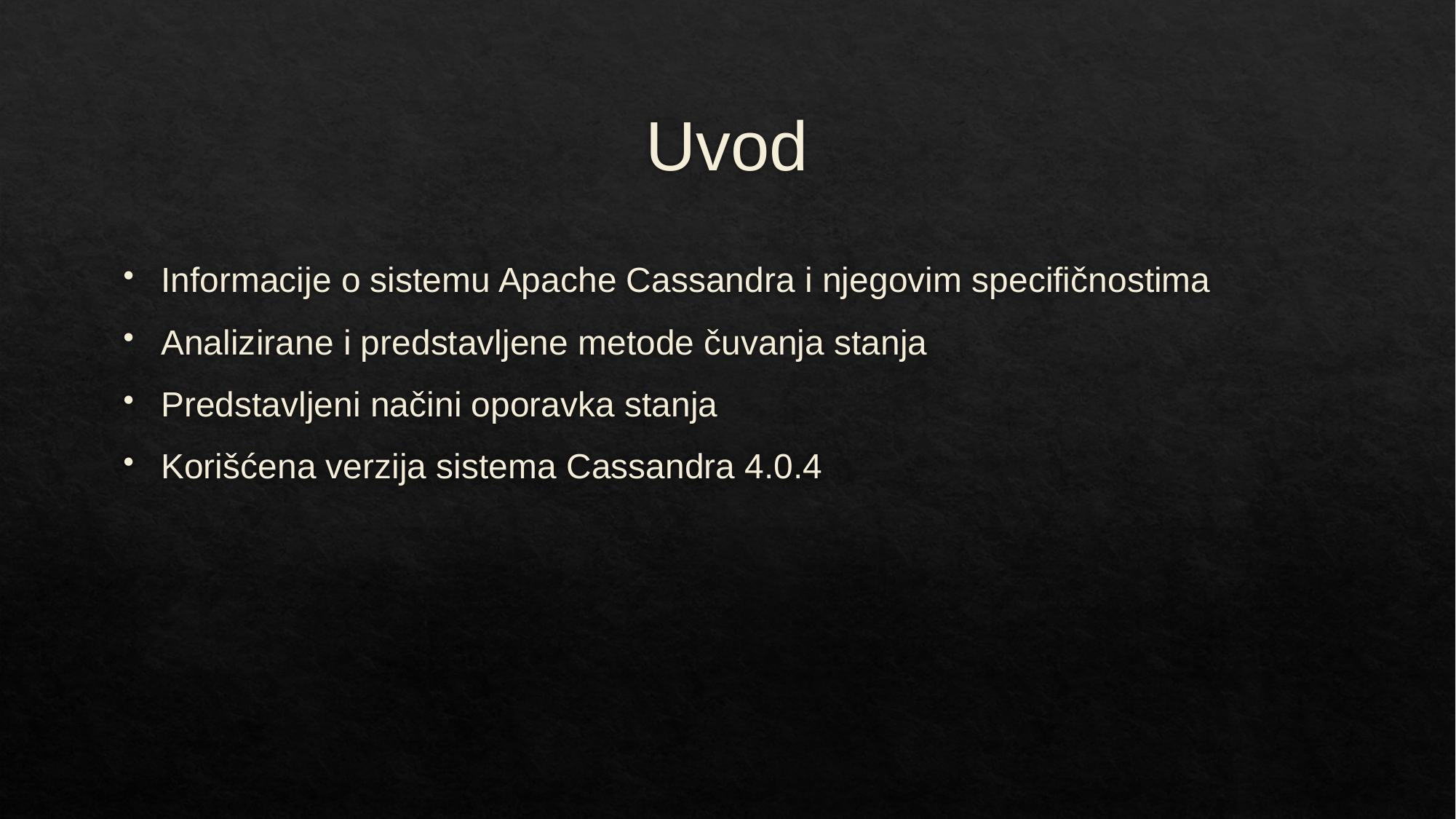

# Uvod
Informacije o sistemu Apache Cassandra i njegovim specifičnostima
Analizirane i predstavljene metode čuvanja stanja
Predstavljeni načini oporavka stanja
Korišćena verzija sistema Cassandra 4.0.4